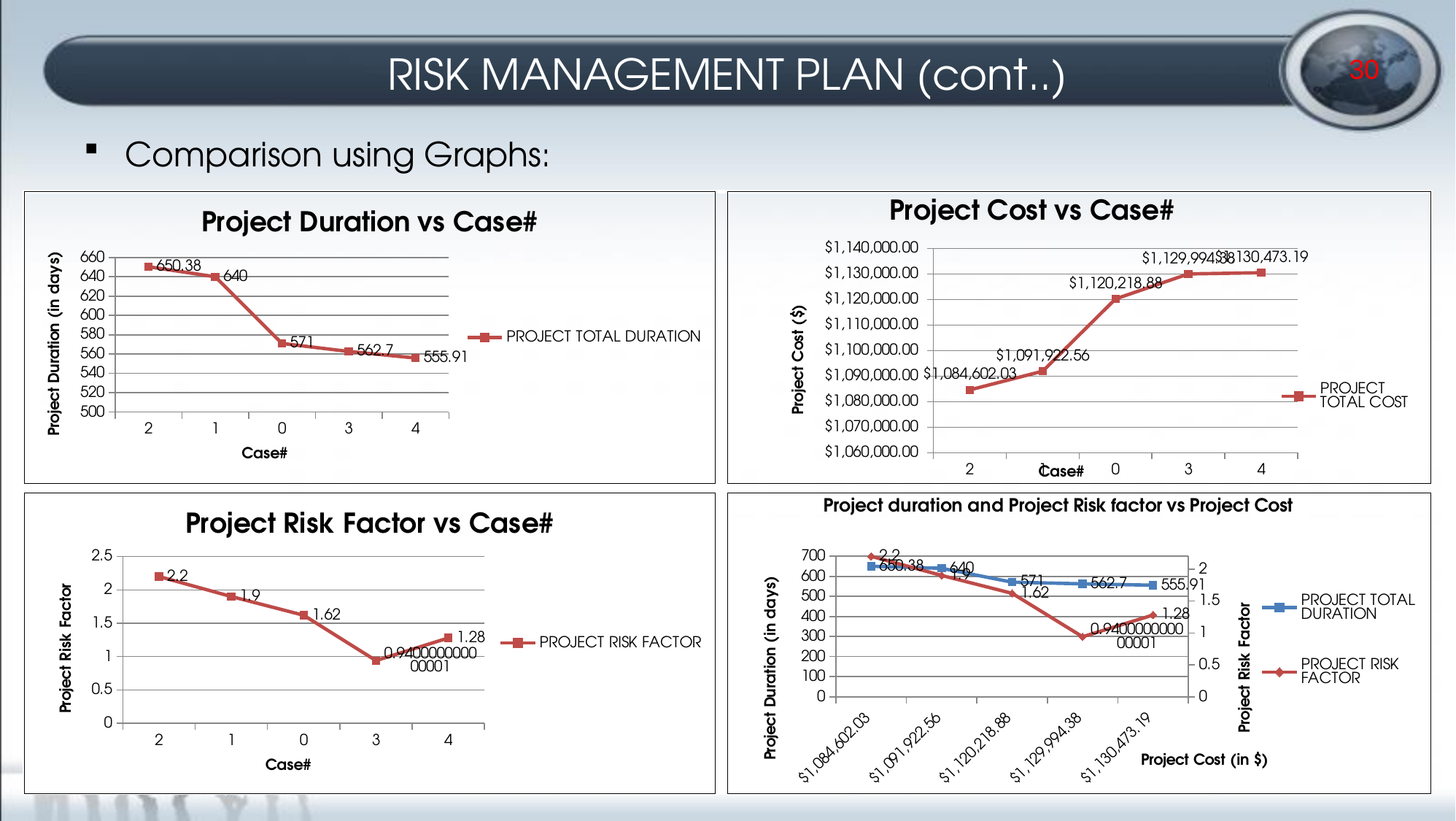

# RISK MANAGEMENT PLAN (cont..)
30
Comparison using Graphs:

### Chart: Project Duration vs Case#

| Category | PROJECT TOTAL DURATION |
|---|---|
| 2 | 650.38 |
| 1 | 640.0 |
| 0 | 571.0 |
| 3 | 562.7 |
| 4 | 555.91 |

### Chart: Project Cost vs Case#

| Category | PROJECT TOTAL COST |
|---|---|
| 2 | 1084602.03 |
| 1 | 1091922.56 |
| 0 | 1120218.8800000008 |
| 3 | 1129994.3800000008 |
| 4 | 1130473.190000001 |

### Chart: Project Risk Factor vs Case#

| Category | PROJECT RISK FACTOR |
|---|---|
| 2 | 2.2 |
| 1 | 1.9000000000000001 |
| 0 | 1.62 |
| 3 | 0.9400000000000005 |
| 4 | 1.28 |

### Chart: Project duration and Project Risk factor vs Project Cost

| Category | PROJECT TOTAL DURATION | PROJECT RISK FACTOR |
|---|---|---|
| 1084602.03 | 650.38 | 2.2 |
| 1091922.56 | 640.0 | 1.9000000000000001 |
| 1120218.8800000008 | 571.0 | 1.62 |
| 1129994.3800000008 | 562.7 | 0.9400000000000005 |
| 1130473.1900000011 | 555.91 | 1.28 |